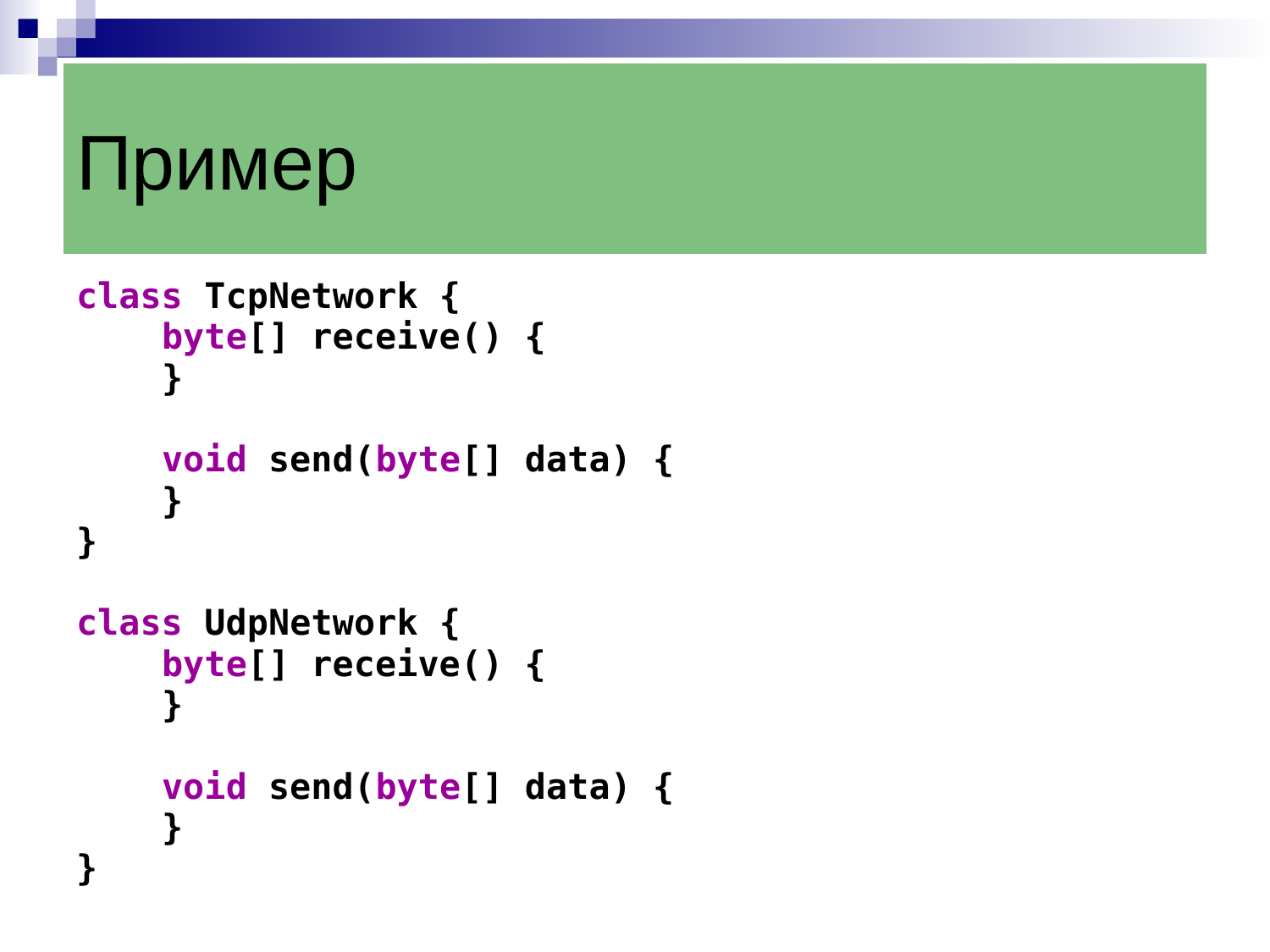

# Пример
class TcpNetwork {
    byte[] receive() {
    }

    void send(byte[] data) {
    }
}

class UdpNetwork {
    byte[] receive() {
    }

    void send(byte[] data) {
    }
}